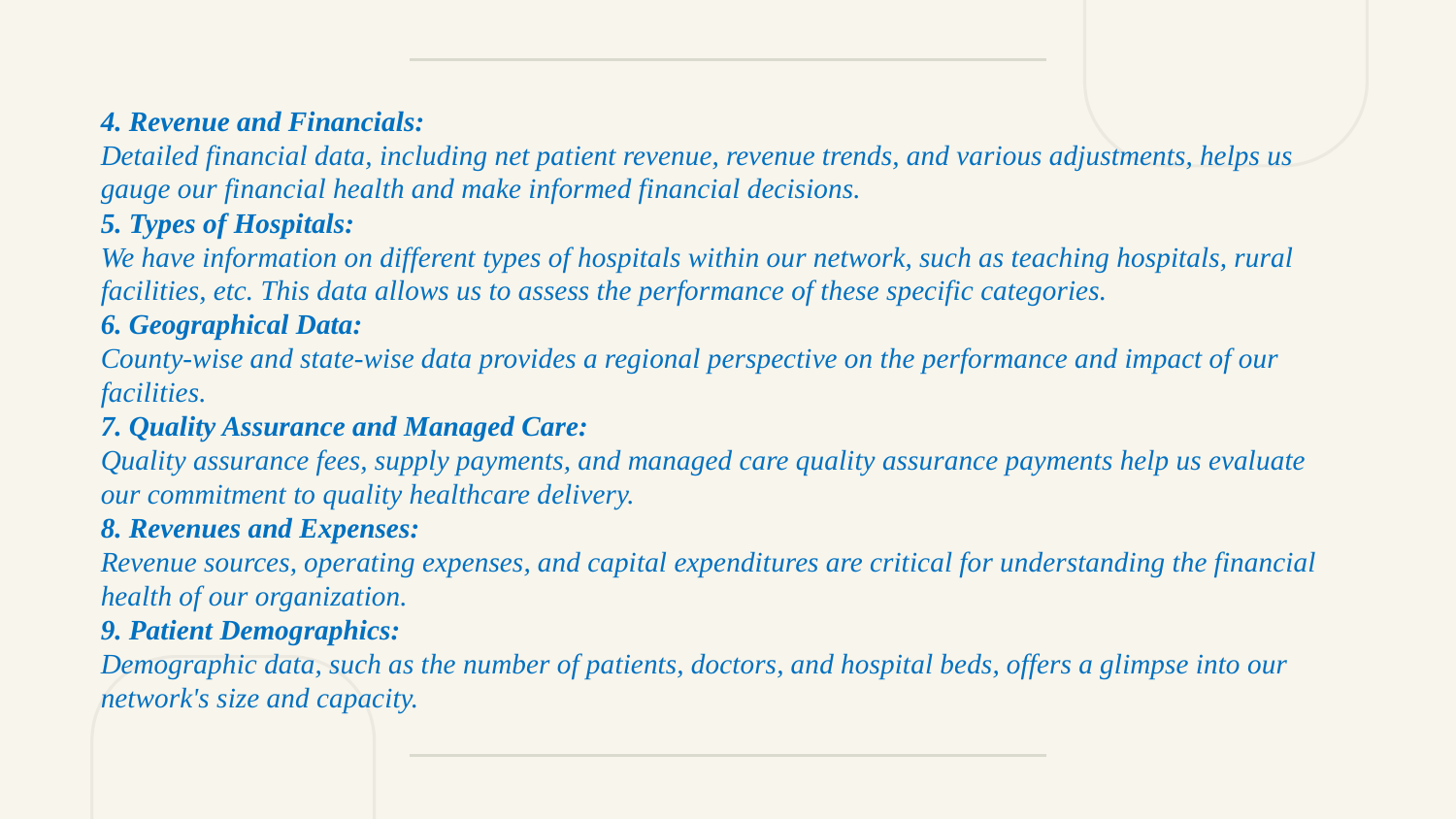

4. Revenue and Financials:
Detailed financial data, including net patient revenue, revenue trends, and various adjustments, helps us gauge our financial health and make informed financial decisions.
5. Types of Hospitals:
We have information on different types of hospitals within our network, such as teaching hospitals, rural facilities, etc. This data allows us to assess the performance of these specific categories.
6. Geographical Data:
County-wise and state-wise data provides a regional perspective on the performance and impact of our facilities.
7. Quality Assurance and Managed Care:
Quality assurance fees, supply payments, and managed care quality assurance payments help us evaluate our commitment to quality healthcare delivery.
8. Revenues and Expenses:
Revenue sources, operating expenses, and capital expenditures are critical for understanding the financial health of our organization.
9. Patient Demographics:
Demographic data, such as the number of patients, doctors, and hospital beds, offers a glimpse into our network's size and capacity.